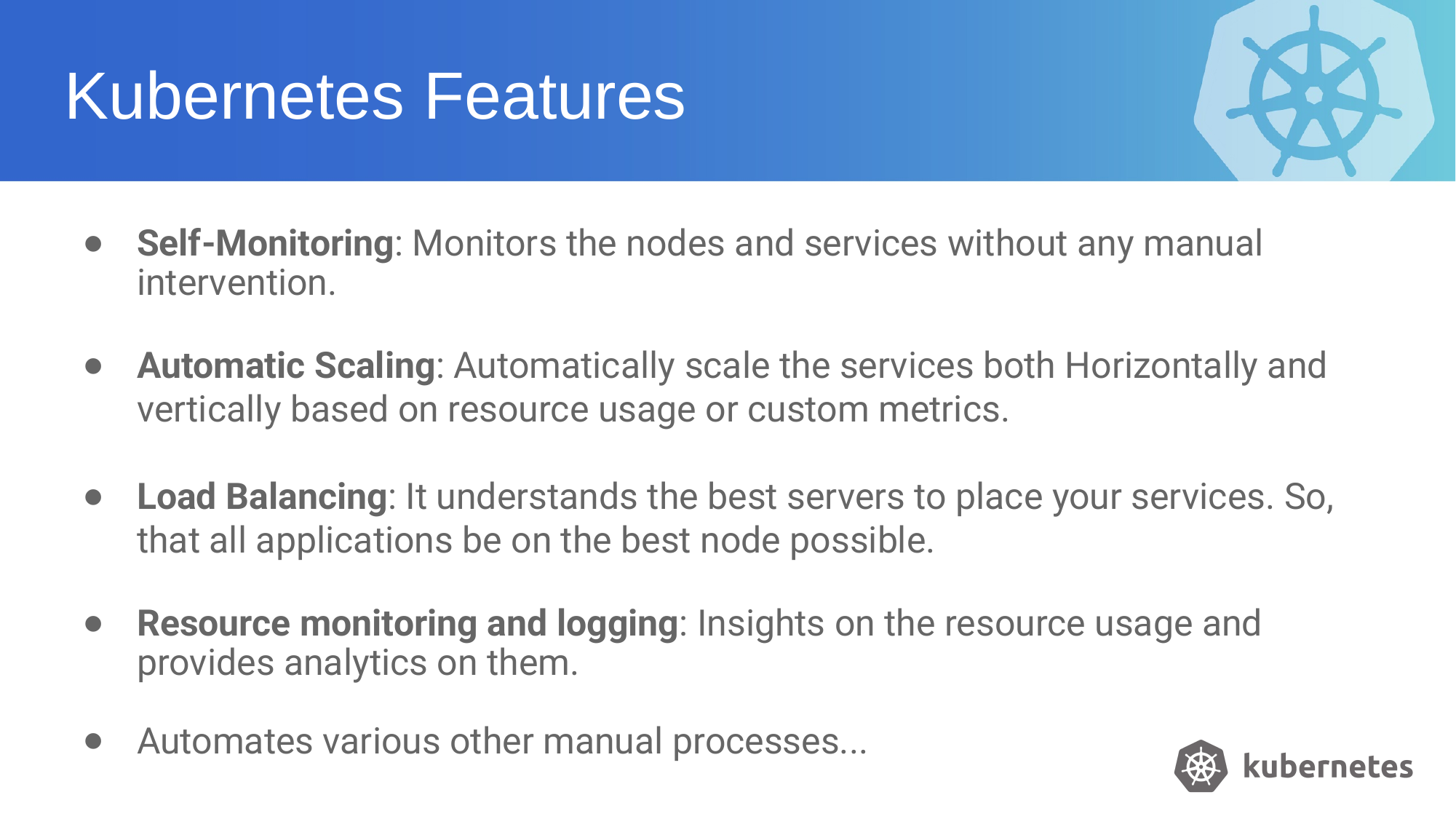

# Kubernetes Features
Self-Monitoring: Monitors the nodes and services without any manual intervention.

Automatic Scaling: Automatically scale the services both Horizontally and vertically based on resource usage or custom metrics.

Load Balancing: It understands the best servers to place your services. So, that all applications be on the best node possible.

Resource monitoring and logging: Insights on the resource usage and provides analytics on them.

Automates various other manual processes...